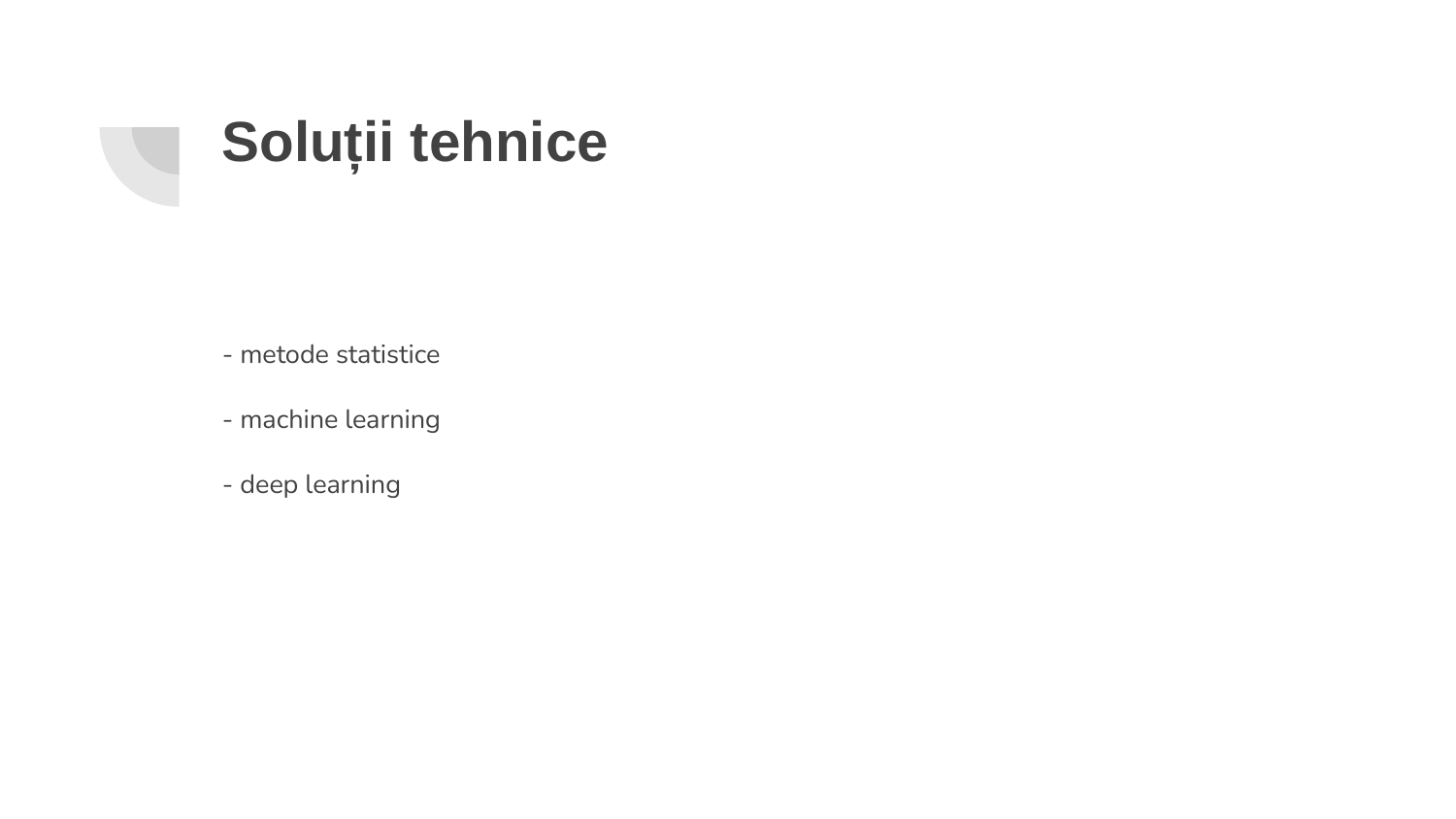

# Soluții tehnice
- metode statistice
- machine learning
- deep learning